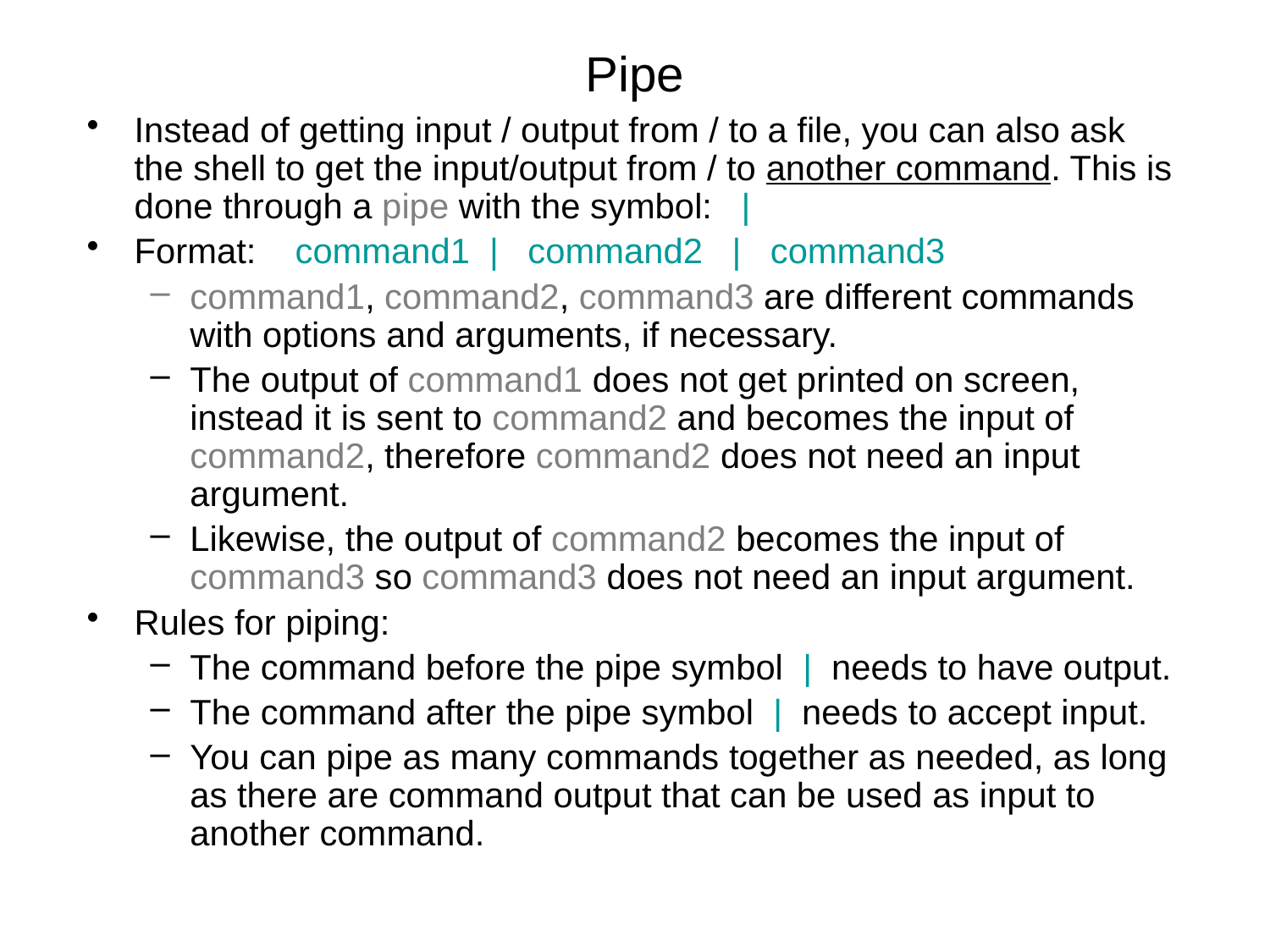

# Pipe
Instead of getting input / output from / to a file, you can also ask the shell to get the input/output from / to another command. This is done through a pipe with the symbol:   |
Format:    command1  |   command2   |   command3
command1, command2, command3 are different commands with options and arguments, if necessary.
The output of command1 does not get printed on screen, instead it is sent to command2 and becomes the input of command2, therefore command2 does not need an input argument.
Likewise, the output of command2 becomes the input of command3 so command3 does not need an input argument.
Rules for piping:
The command before the pipe symbol  |  needs to have output.
The command after the pipe symbol  |  needs to accept input.
You can pipe as many commands together as needed, as long as there are command output that can be used as input to another command.